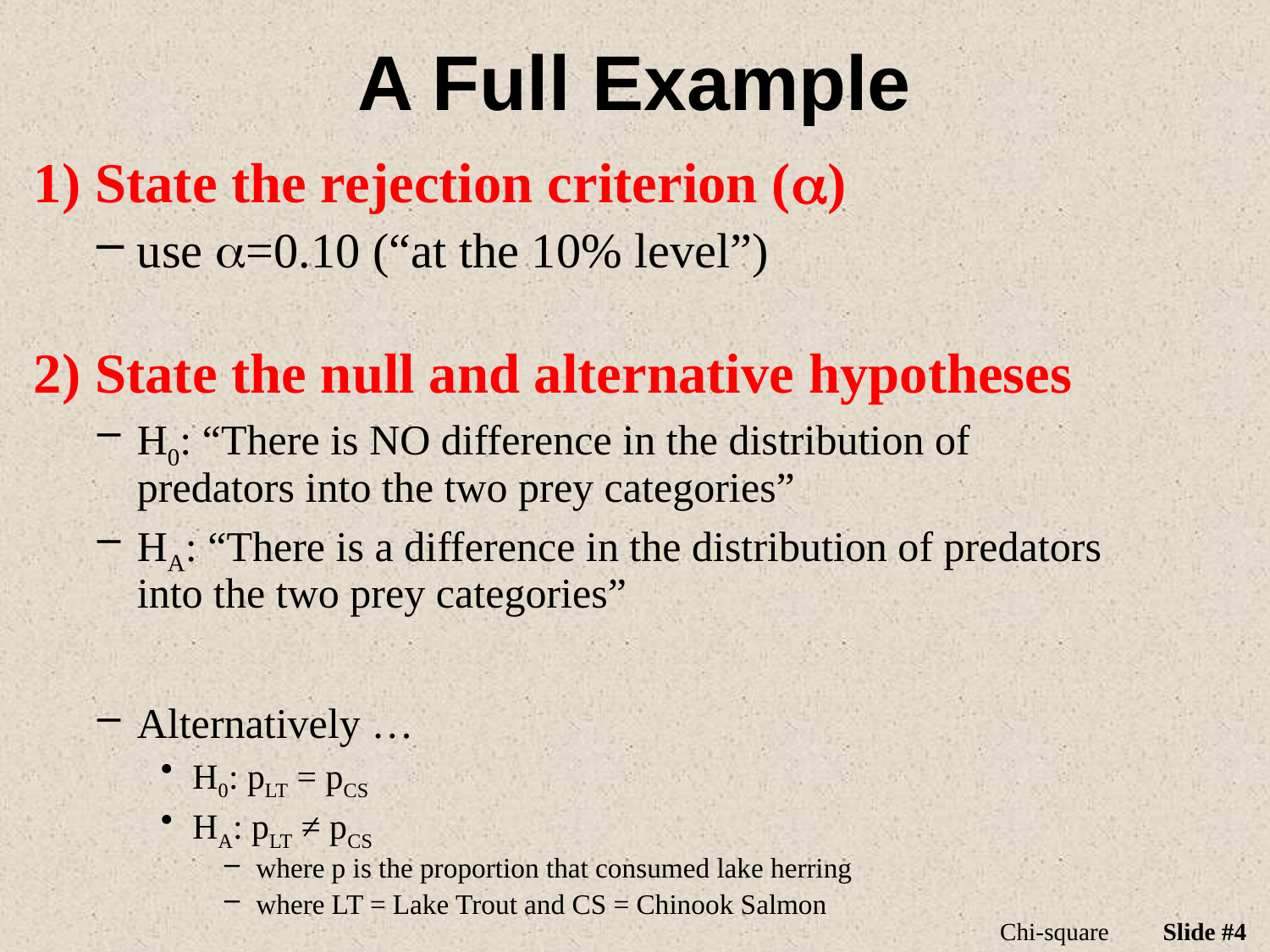

# A Full Example
1) State the rejection criterion (α)
use α=0.10 (“at the 10% level”)

2) State the null and alternative hypotheses
H0: “There is NO difference in the distribution of predators into the two prey categories”
HA: “There is a difference in the distribution of predators into the two prey categories”

Alternatively …
H0: pLT = pCS
HA: pLT ≠ pCS
where p is the proportion that consumed lake herring
where LT = Lake Trout and CS = Chinook Salmon
Chi-square
Slide #4